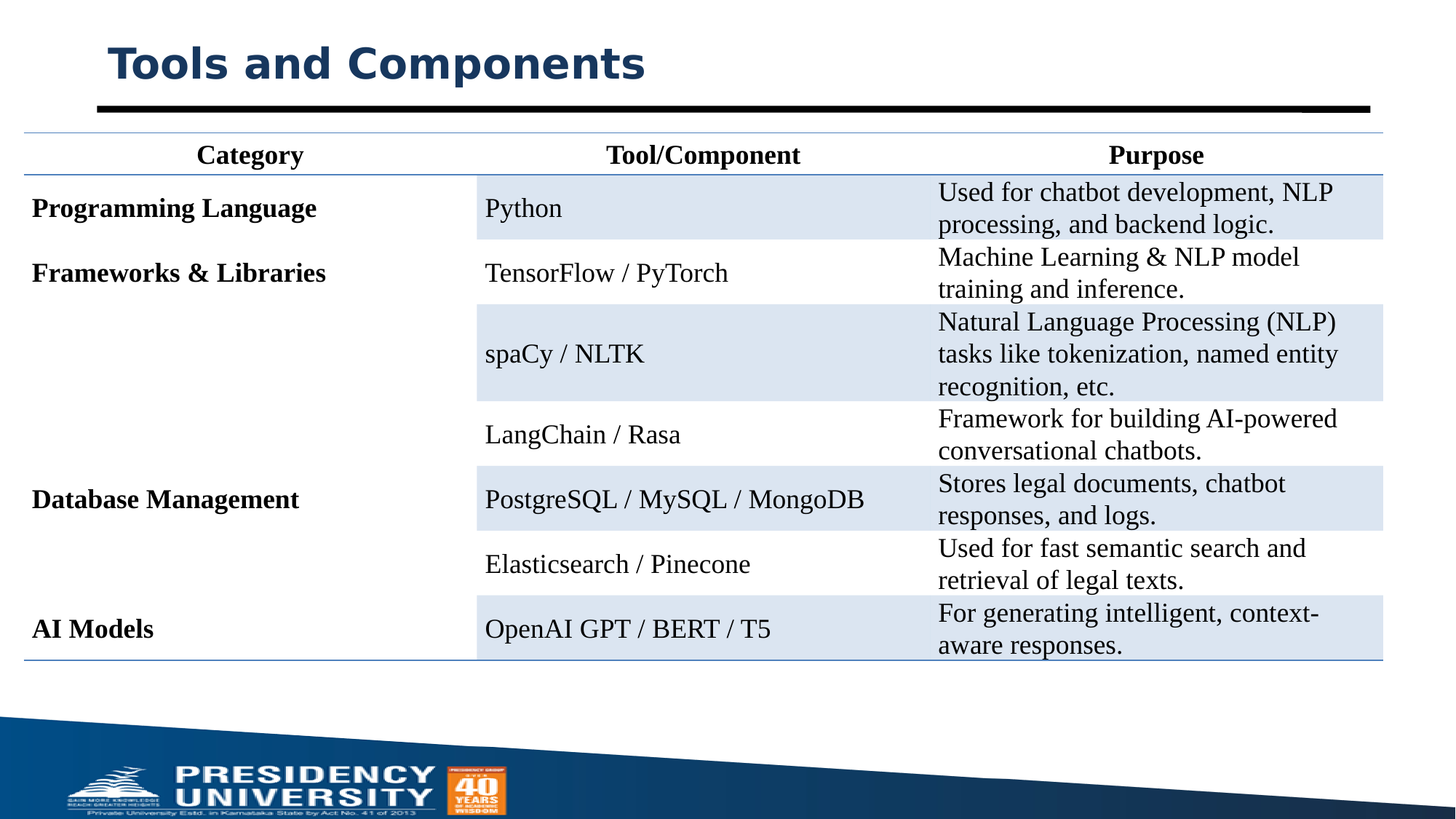

# Tools and Components
| Category | Tool/Component | Purpose |
| --- | --- | --- |
| Programming Language | Python | Used for chatbot development, NLP processing, and backend logic. |
| Frameworks & Libraries | TensorFlow / PyTorch | Machine Learning & NLP model training and inference. |
|  | spaCy / NLTK | Natural Language Processing (NLP) tasks like tokenization, named entity recognition, etc. |
|  | LangChain / Rasa | Framework for building AI-powered conversational chatbots. |
| Database Management | PostgreSQL / MySQL / MongoDB | Stores legal documents, chatbot responses, and logs. |
|  | Elasticsearch / Pinecone | Used for fast semantic search and retrieval of legal texts. |
| AI Models | OpenAI GPT / BERT / T5 | For generating intelligent, context-aware responses. |